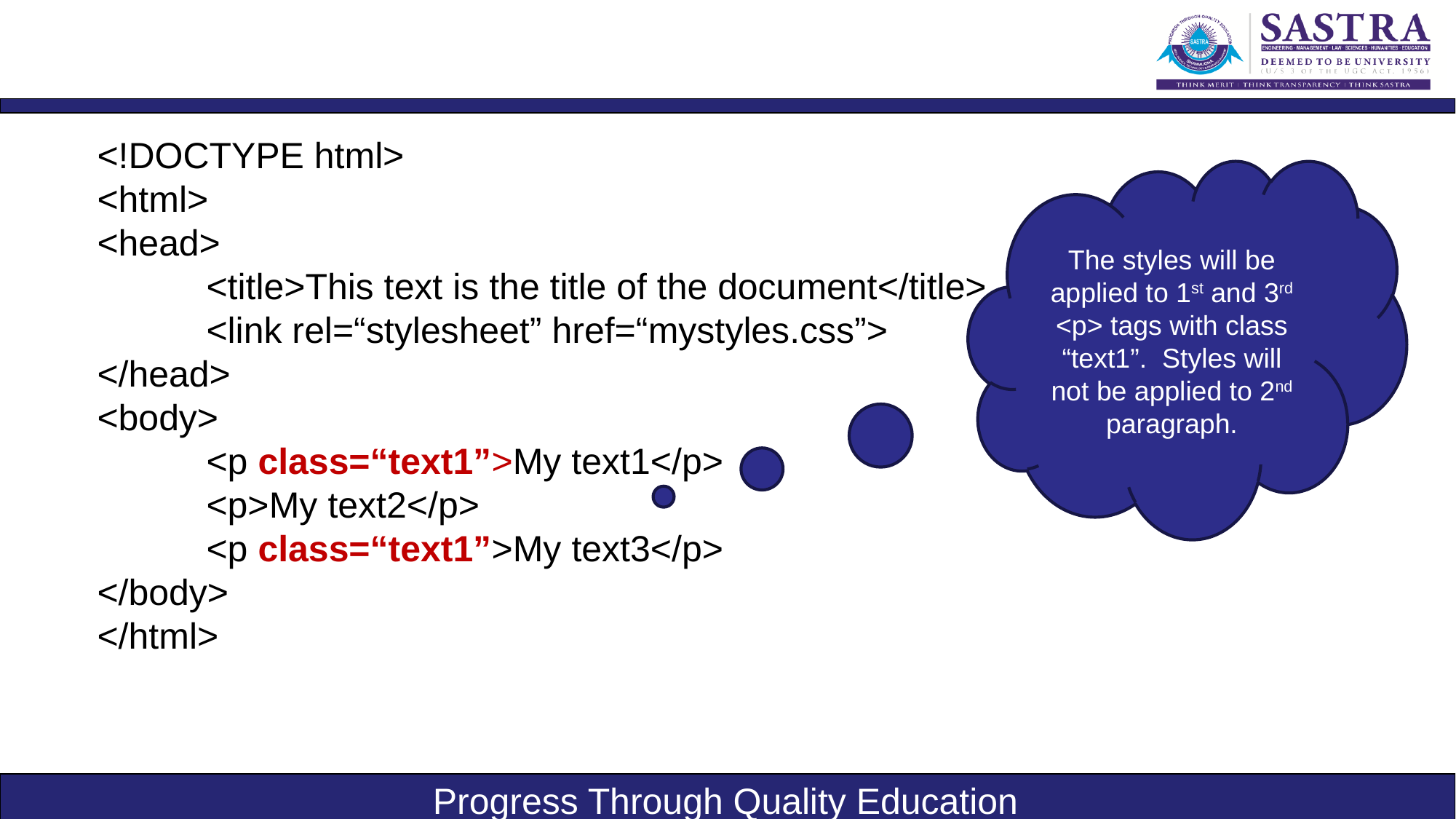

#
<!DOCTYPE html>
<html>
<head>
	<title>This text is the title of the document</title>
	<link rel=“stylesheet” href=“mystyles.css”>
</head>
<body>
	<p class=“text1”>My text1</p>
	<p>My text2</p>
	<p class=“text1”>My text3</p>
</body>
</html>
The styles will be applied to 1st and 3rd <p> tags with class “text1”.  Styles will not be applied to 2nd paragraph.